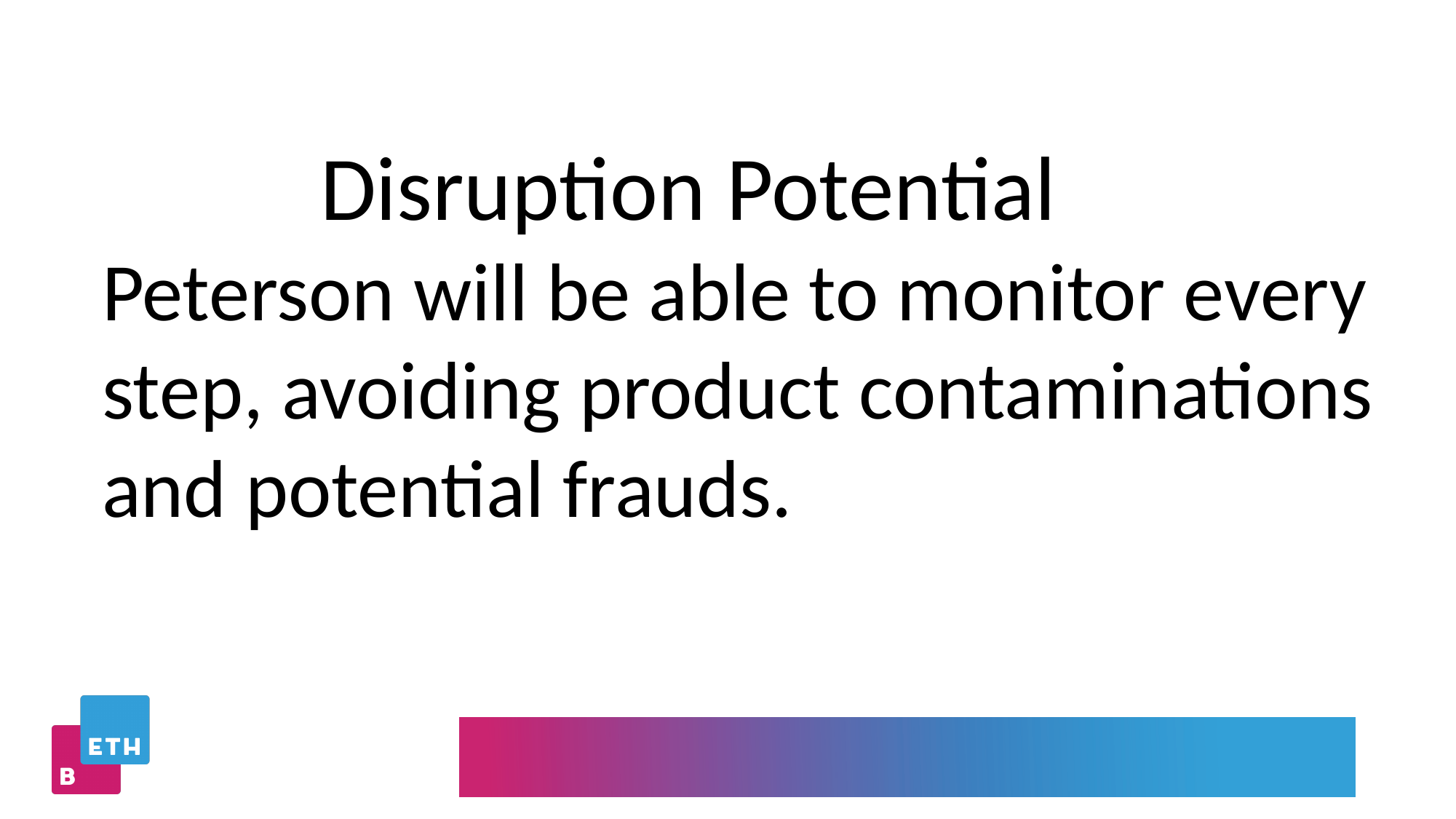

Disruption Potential
Peterson will be able to monitor every step, avoiding product contaminations and potential frauds.